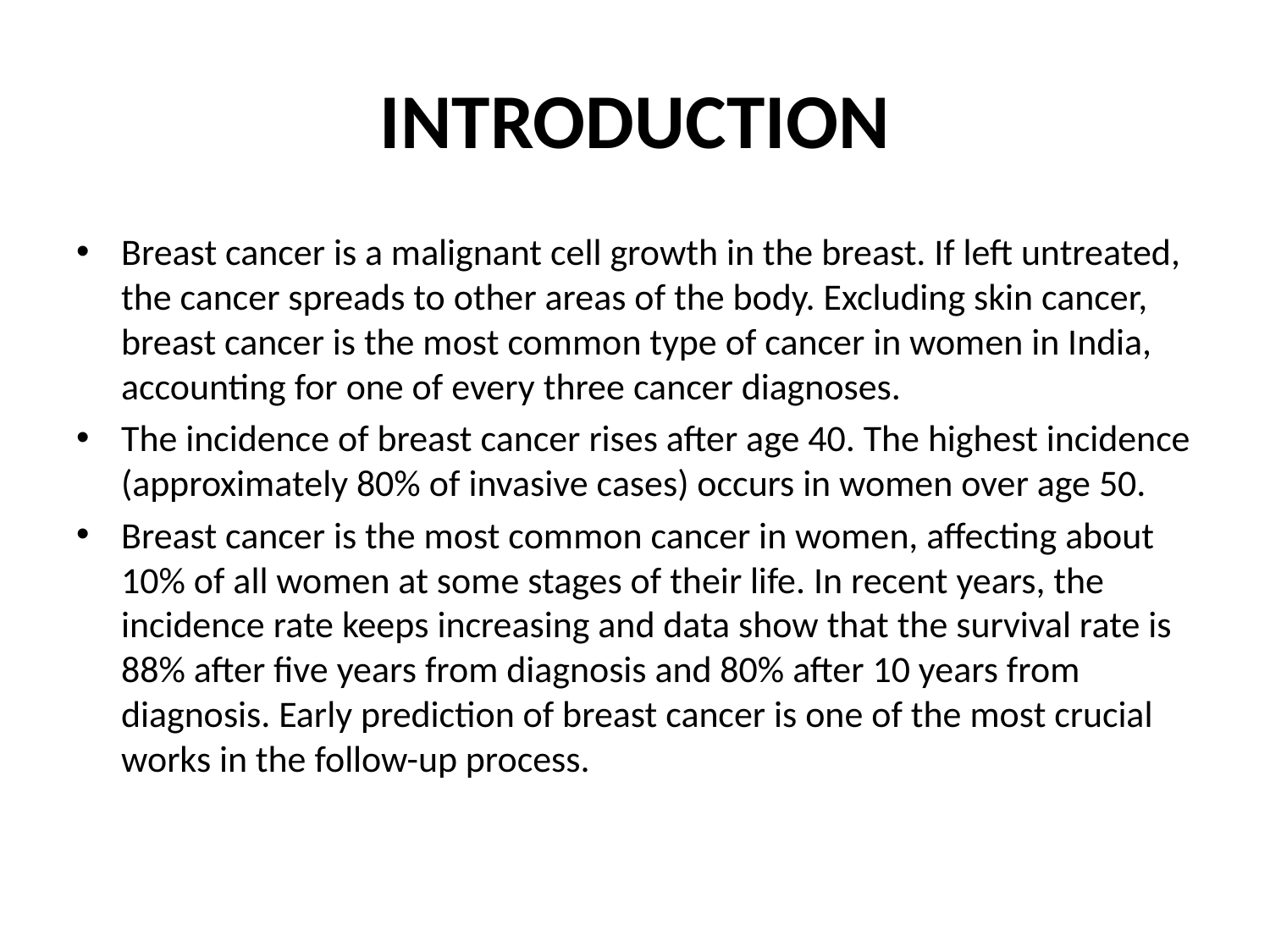

# INTRODUCTION
Breast cancer is a malignant cell growth in the breast. If left untreated, the cancer spreads to other areas of the body. Excluding skin cancer, breast cancer is the most common type of cancer in women in India, accounting for one of every three cancer diagnoses.
The incidence of breast cancer rises after age 40. The highest incidence (approximately 80% of invasive cases) occurs in women over age 50.
Breast cancer is the most common cancer in women, affecting about 10% of all women at some stages of their life. In recent years, the incidence rate keeps increasing and data show that the survival rate is 88% after five years from diagnosis and 80% after 10 years from diagnosis. Early prediction of breast cancer is one of the most crucial works in the follow-up process.